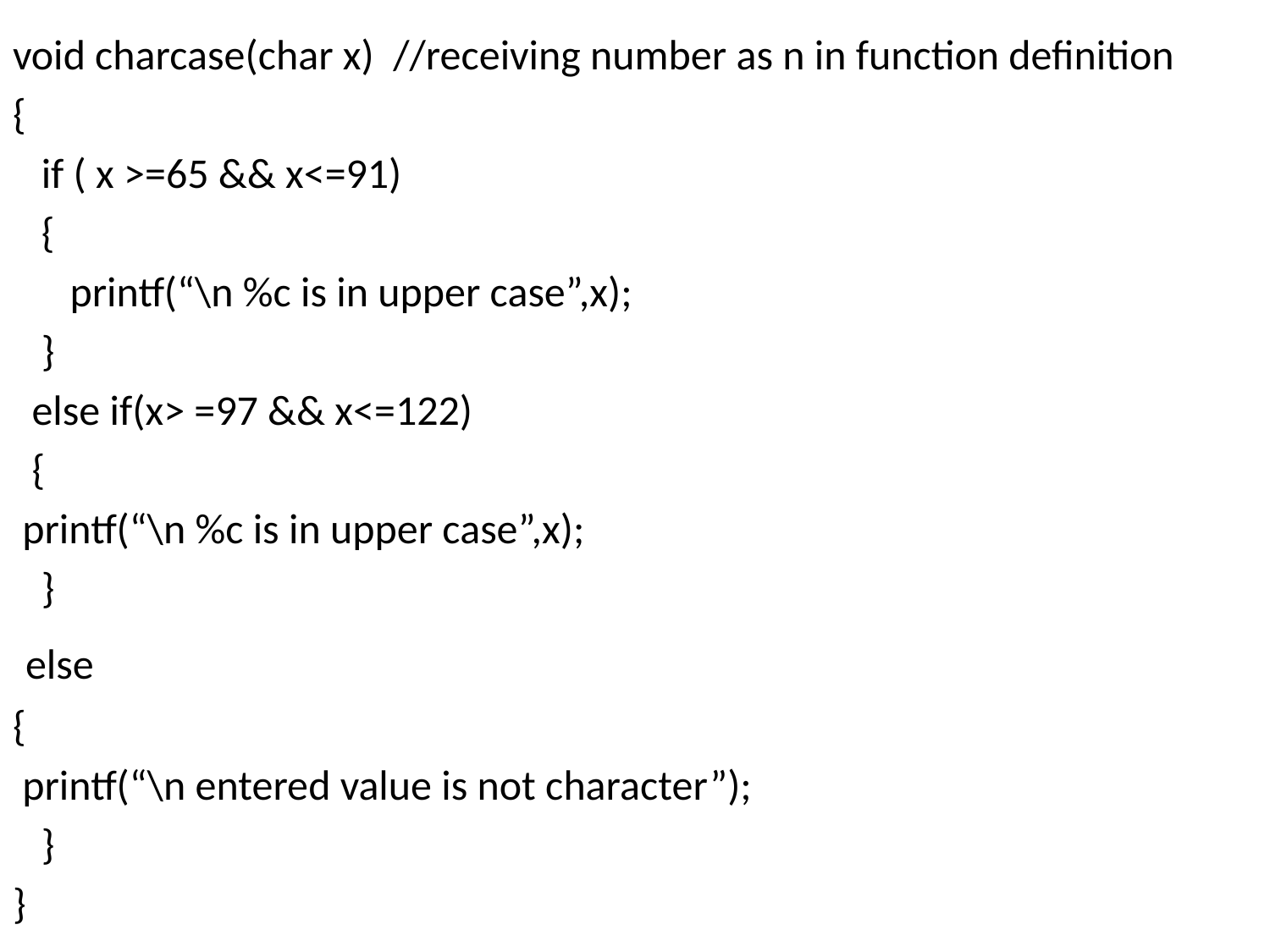

void charcase(char x)  //receiving number as n in function definition
{
   if ( x >=65 && x<=91)
   {
      printf(“\n %c is in upper case”,x);
   }
  else if(x> =97 && x<=122)
  {
 printf(“\n %c is in upper case”,x);
   }
 else
{
 printf(“\n entered value is not character”);
   }
}